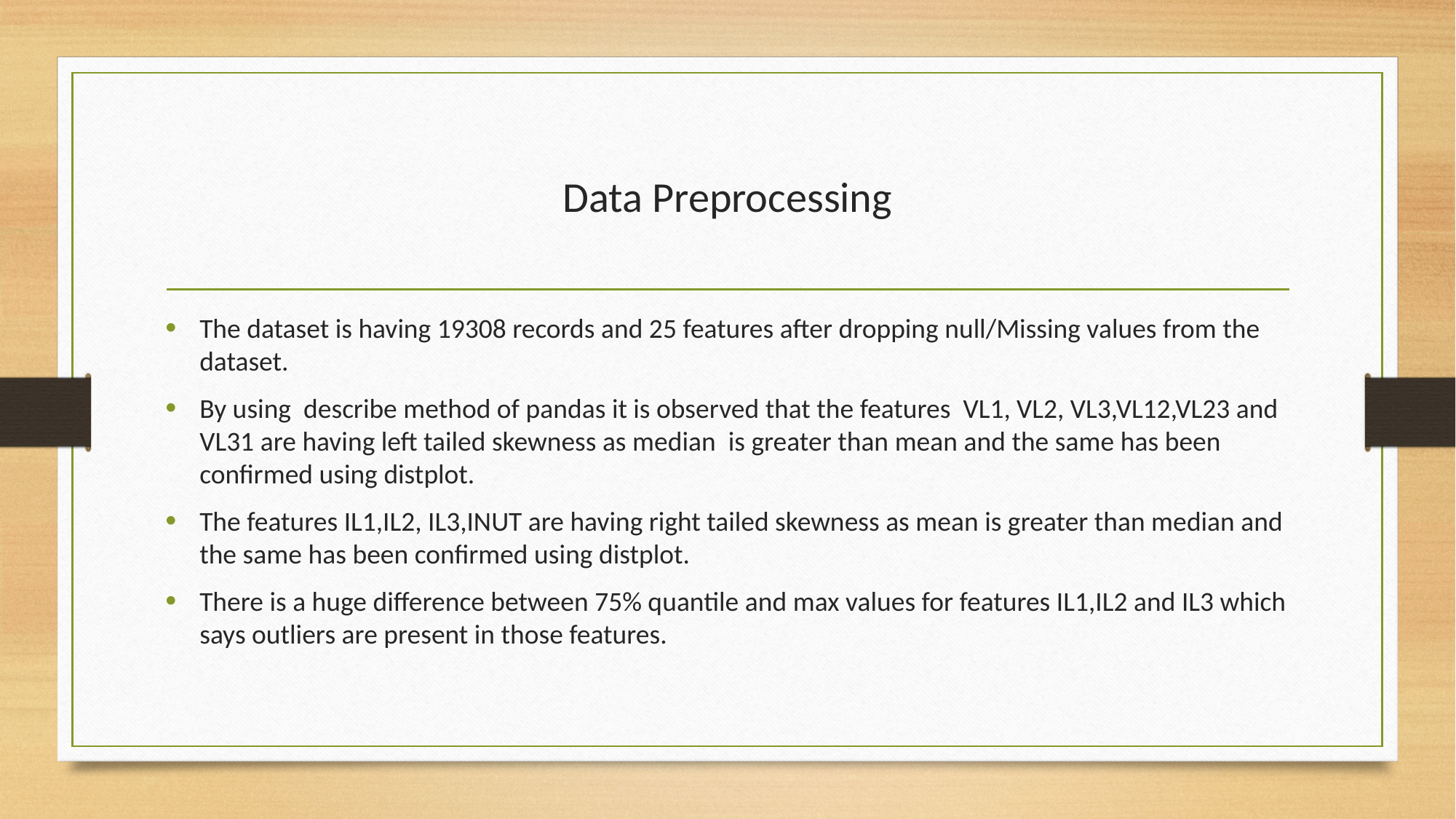

# Data Preprocessing
The dataset is having 19308 records and 25 features after dropping null/Missing values from the dataset.
By using  describe method of pandas it is observed that the features  VL1, VL2, VL3,VL12,VL23 and VL31 are having left tailed skewness as median  is greater than mean and the same has been confirmed using distplot.
The features IL1,IL2, IL3,INUT are having right tailed skewness as mean is greater than median and the same has been confirmed using distplot.
There is a huge difference between 75% quantile and max values for features IL1,IL2 and IL3 which says outliers are present in those features.